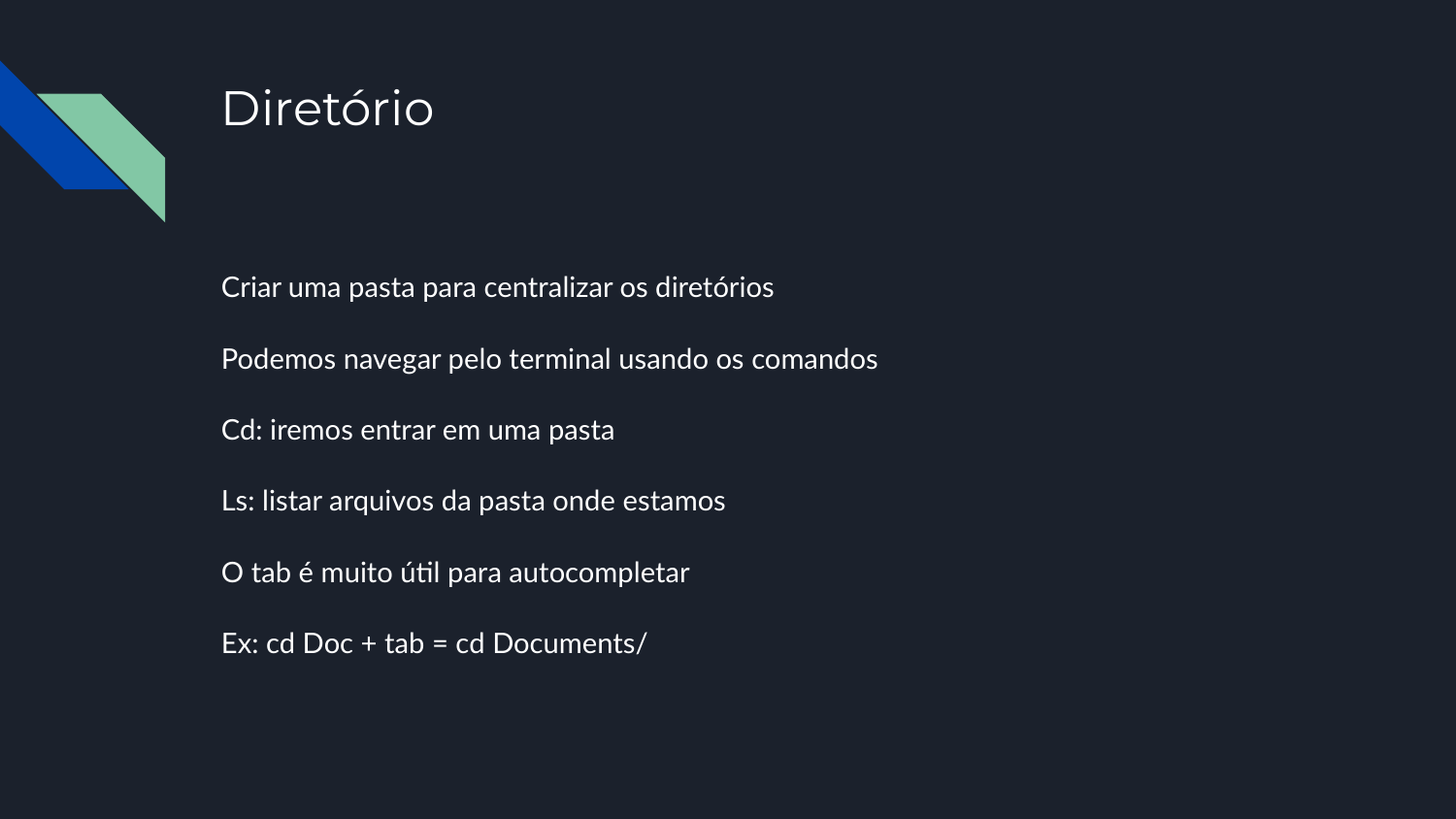

# Diretório
Criar uma pasta para centralizar os diretórios
Podemos navegar pelo terminal usando os comandos
Cd: iremos entrar em uma pasta
Ls: listar arquivos da pasta onde estamos
O tab é muito útil para autocompletar
Ex: cd Doc + tab = cd Documents/